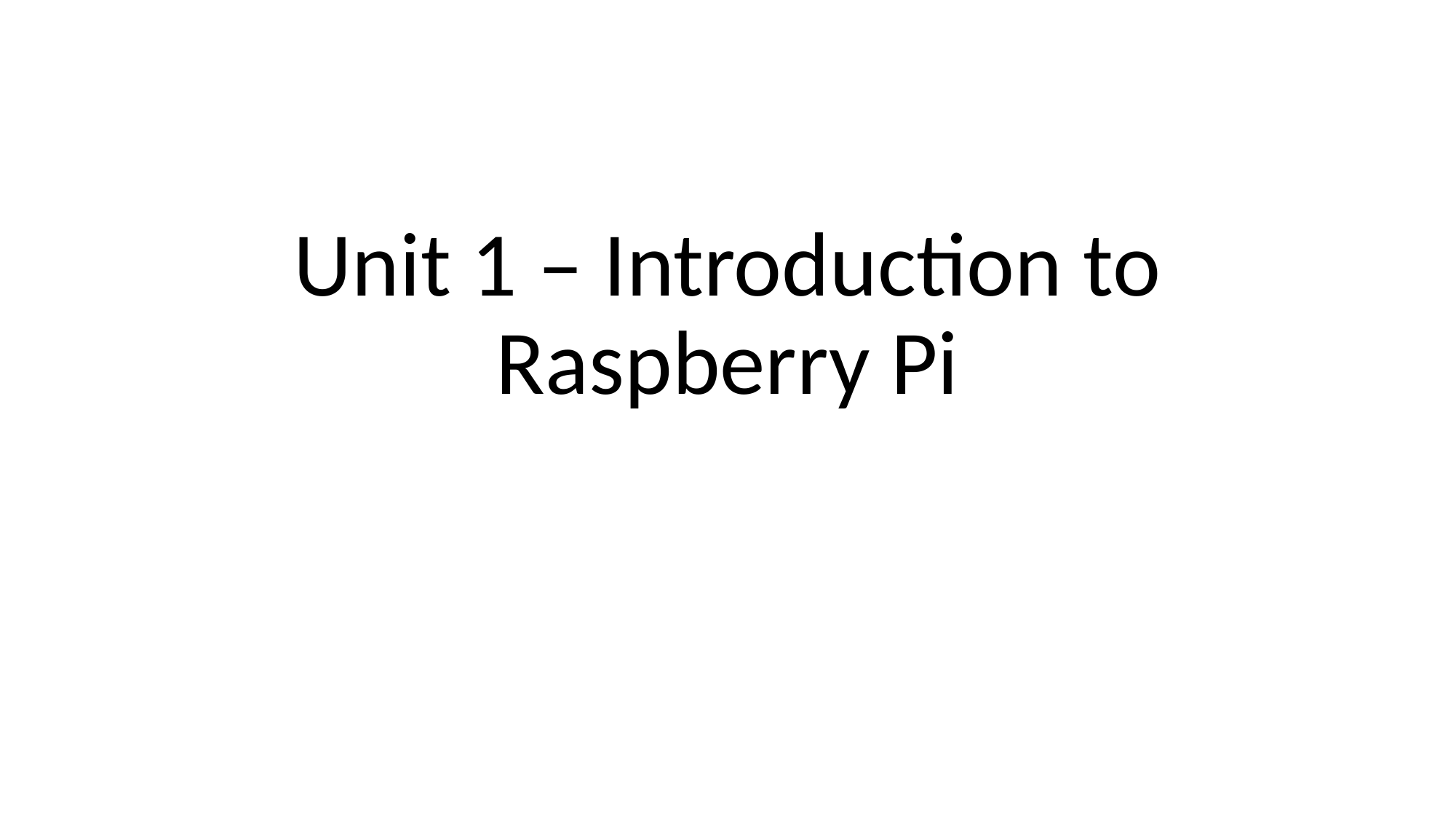

# Unit 1 – Introduction to Raspberry Pi